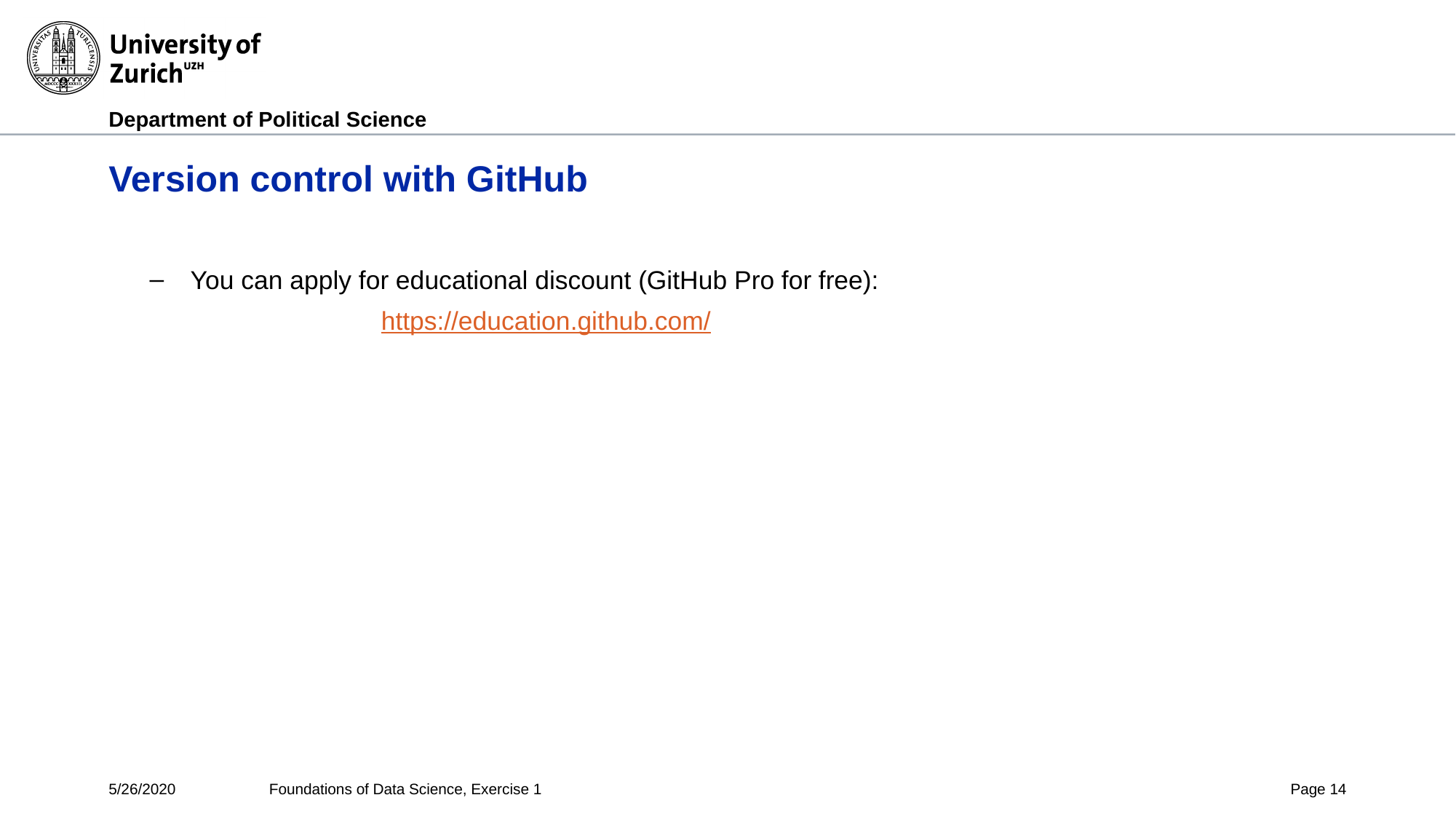

# Version control with GitHub
You can apply for educational discount (GitHub Pro for free):
	https://education.github.com/

5/26/2020
Foundations of Data Science, Exercise 1
Page 14